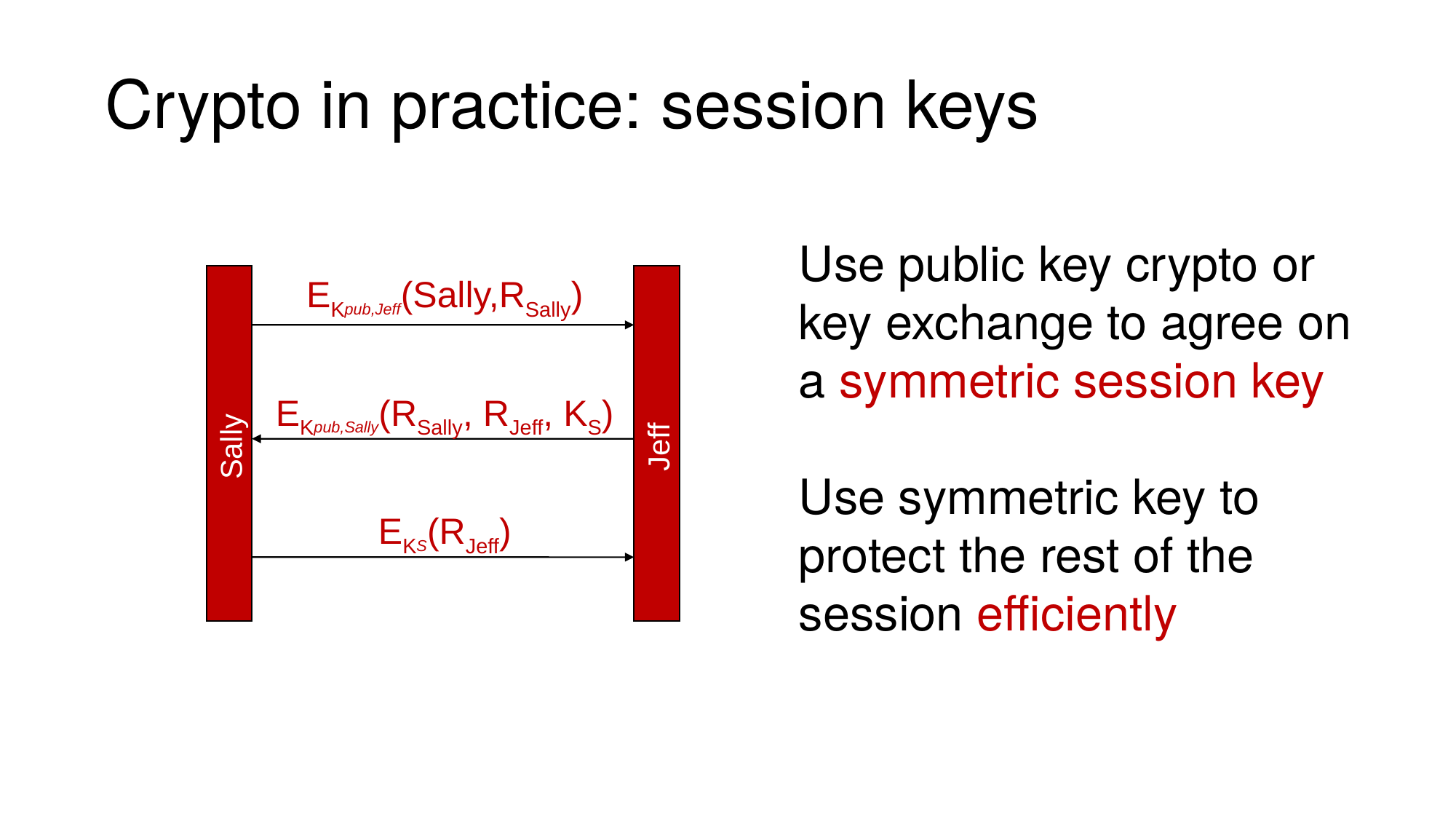

# Crypto in practice: session keys
Use public key crypto or key exchange to agree on a symmetric session key

Use symmetric key to protect the rest of the session efficiently

EKpub,Jeff(Sally,RSally)

EKpub,Sally(RSally, RJeff, KS)
Sally
Jeff

EKS(RJeff)